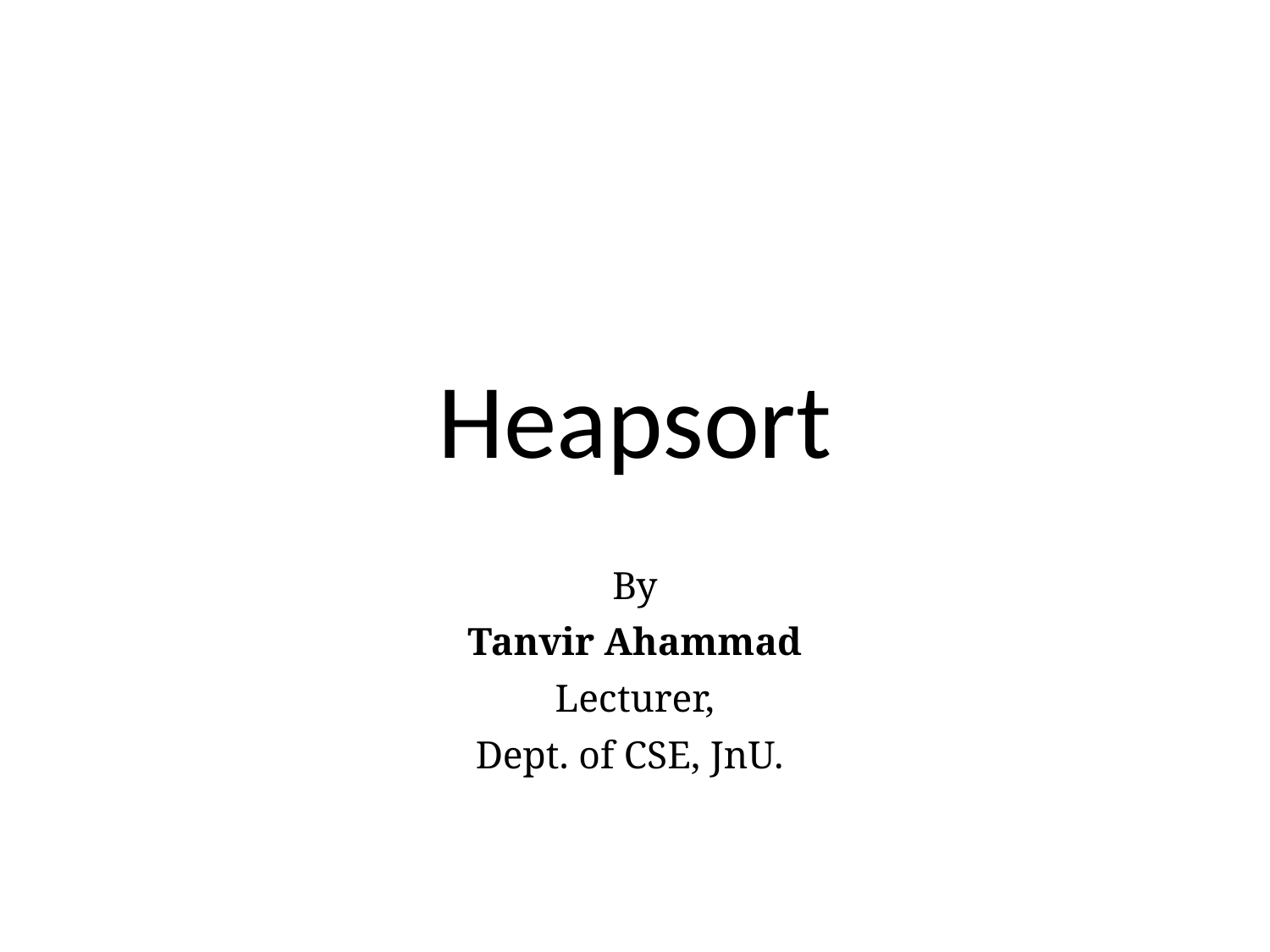

# Heapsort

By
Tanvir Ahammad
Lecturer,
Dept. of CSE, JnU.